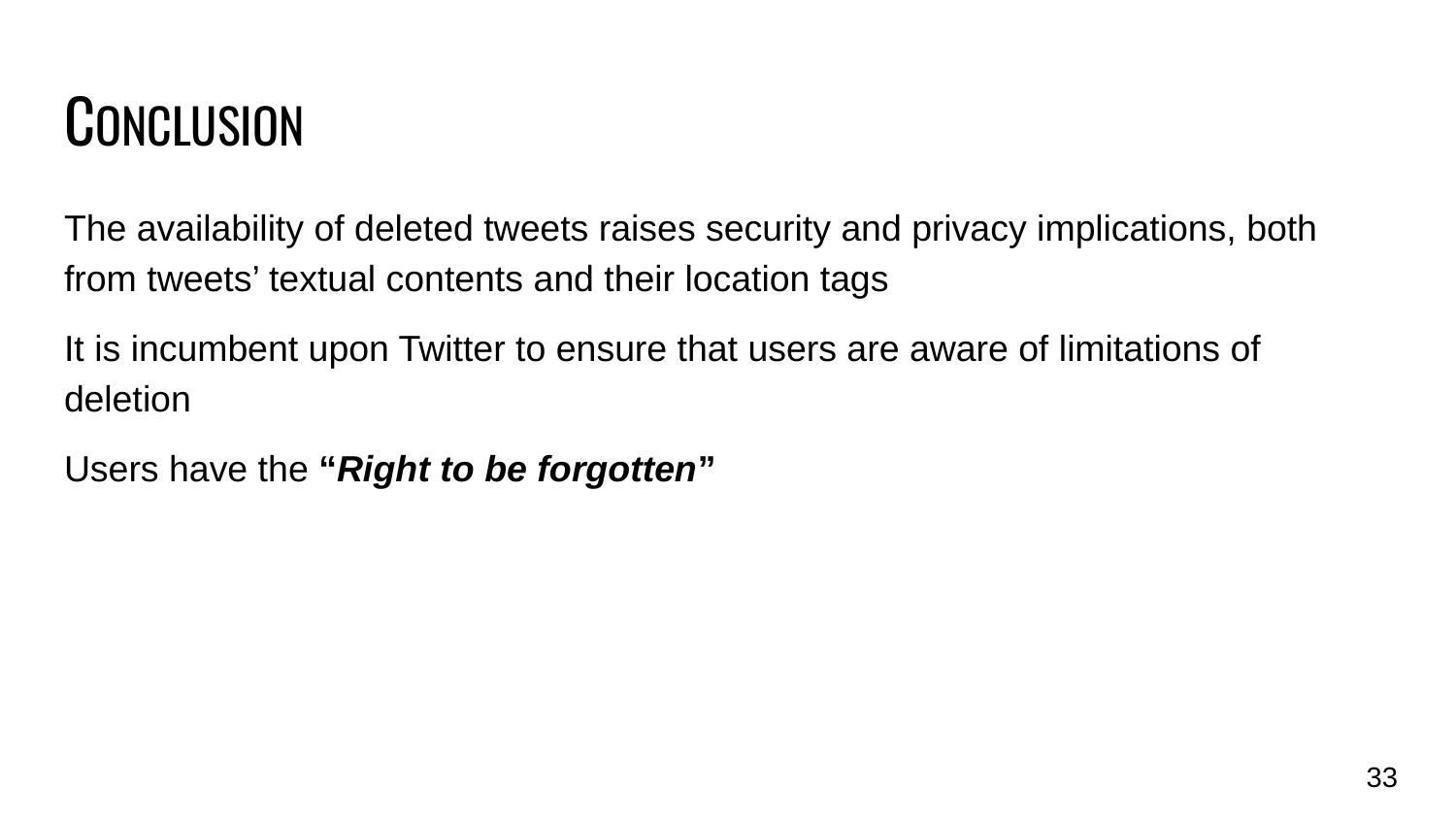

# CONCLUSION
The availability of deleted tweets raises security and privacy implications, both from tweets’ textual contents and their location tags
It is incumbent upon Twitter to ensure that users are aware of limitations of deletion
Users have the “Right to be forgotten”
33